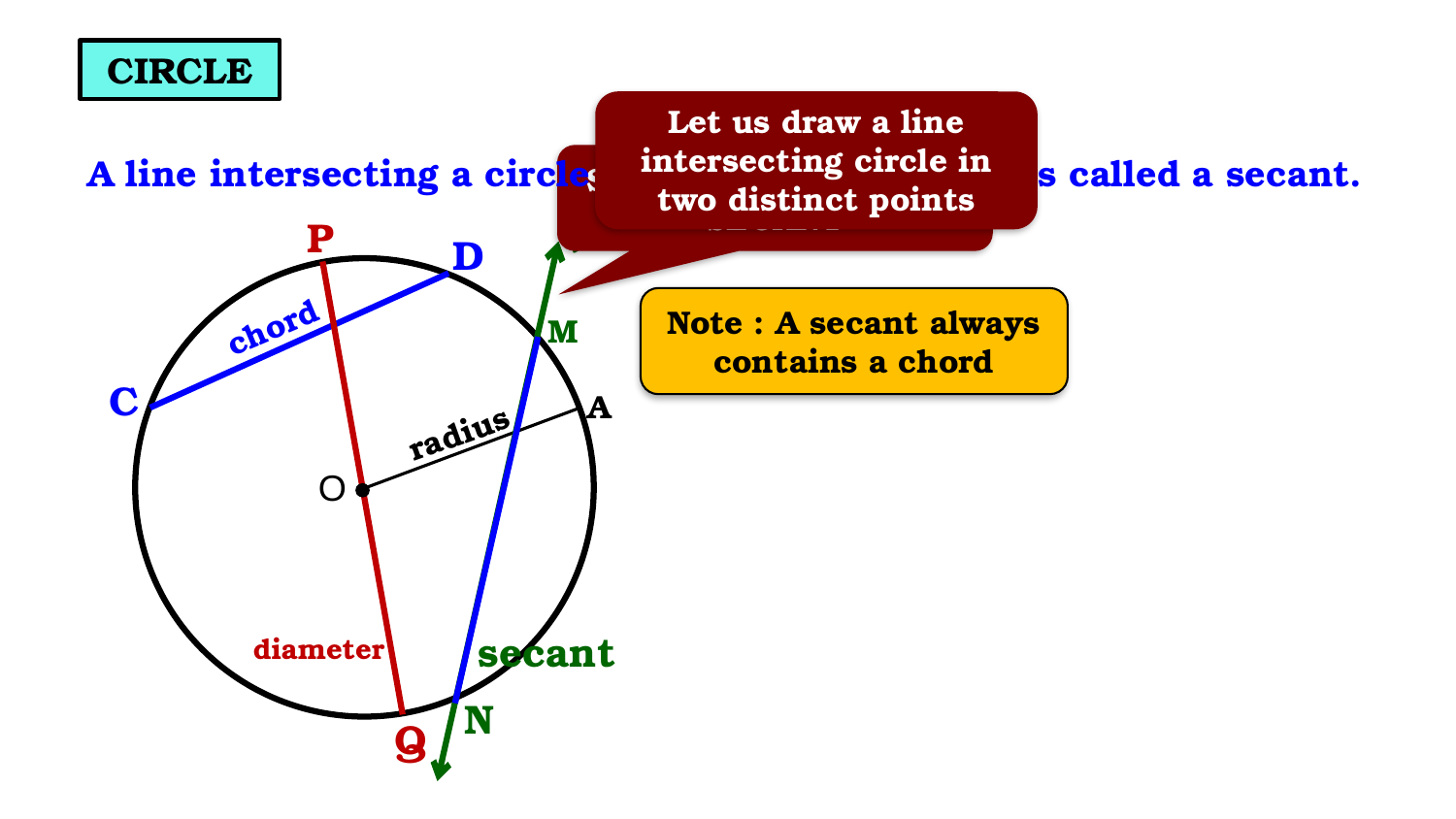

CIRCLE

Let us draw a line intersecting circle in two distinct points
A line intersecting a circle in two distinct points is called a secant.
Such a line is called a
SECANT
P
l
D

Note : A secant always contains a chord
chord
M
C
A
radius
O

secant
diameter
N
Q